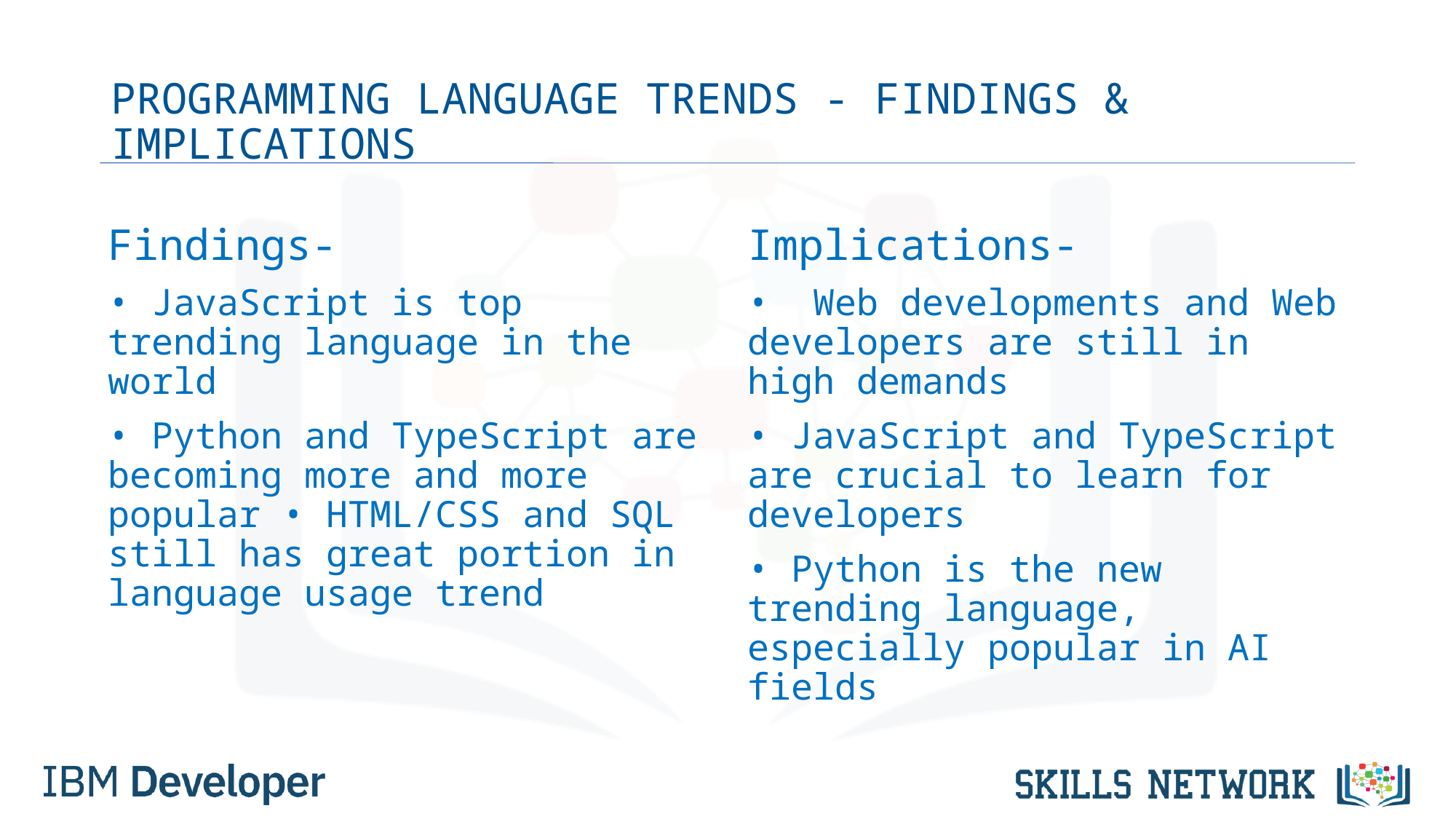

# PROGRAMMING LANGUAGE TRENDS - FINDINGS & IMPLICATIONS
Findings-
• JavaScript is top trending language in the world
• Python and TypeScript are becoming more and more popular • HTML/CSS and SQL still has great portion in language usage trend
Implications-
•  Web developments and Web developers are still in high demands
• JavaScript and TypeScript are crucial to learn for developers
• Python is the new trending language, especially popular in AI fields